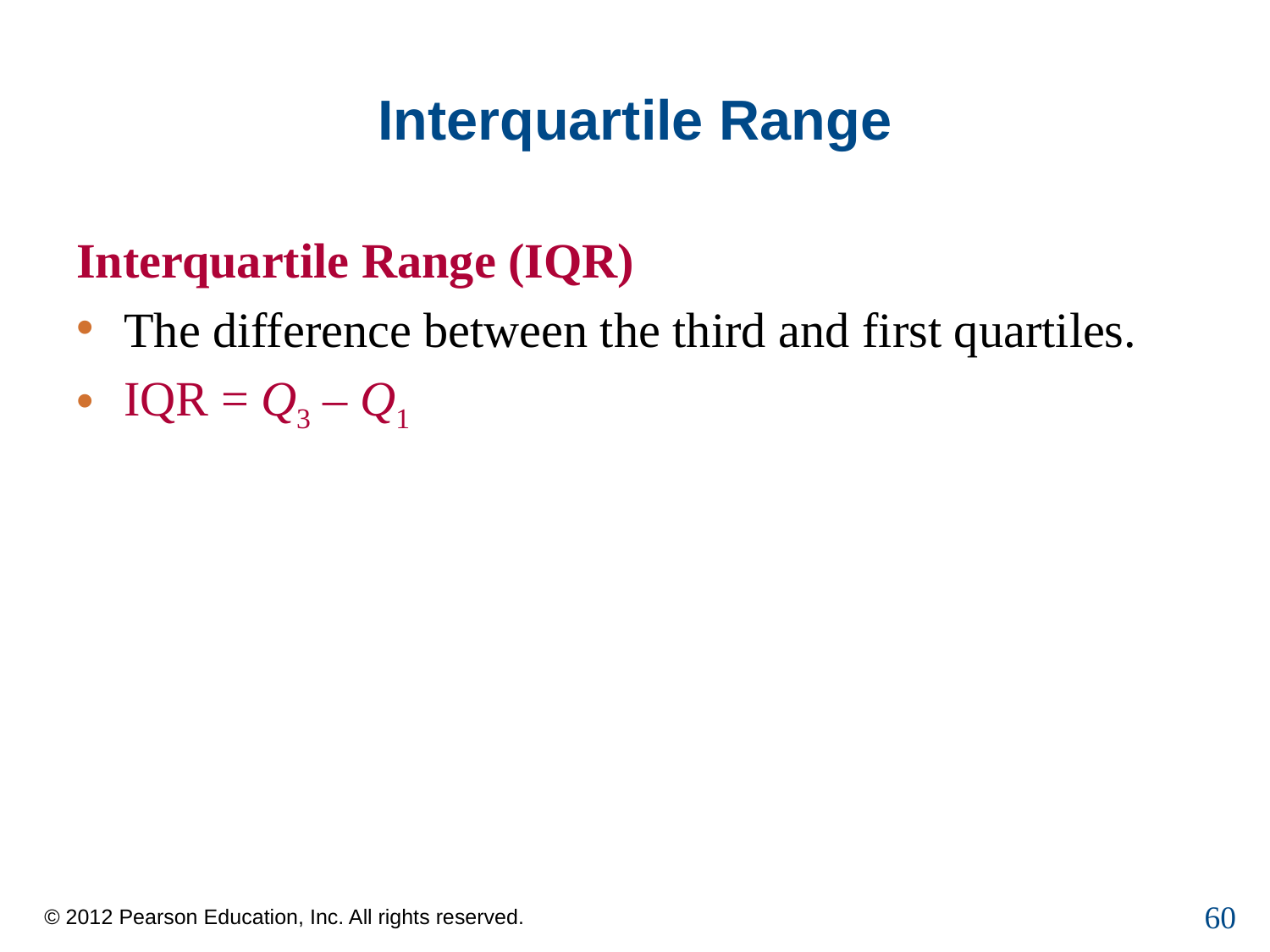

# Interquartile Range
Interquartile Range (IQR)
The difference between the third and first quartiles.
IQR = Q3 – Q1

© 2012 Pearson Education, Inc. All rights reserved.
60